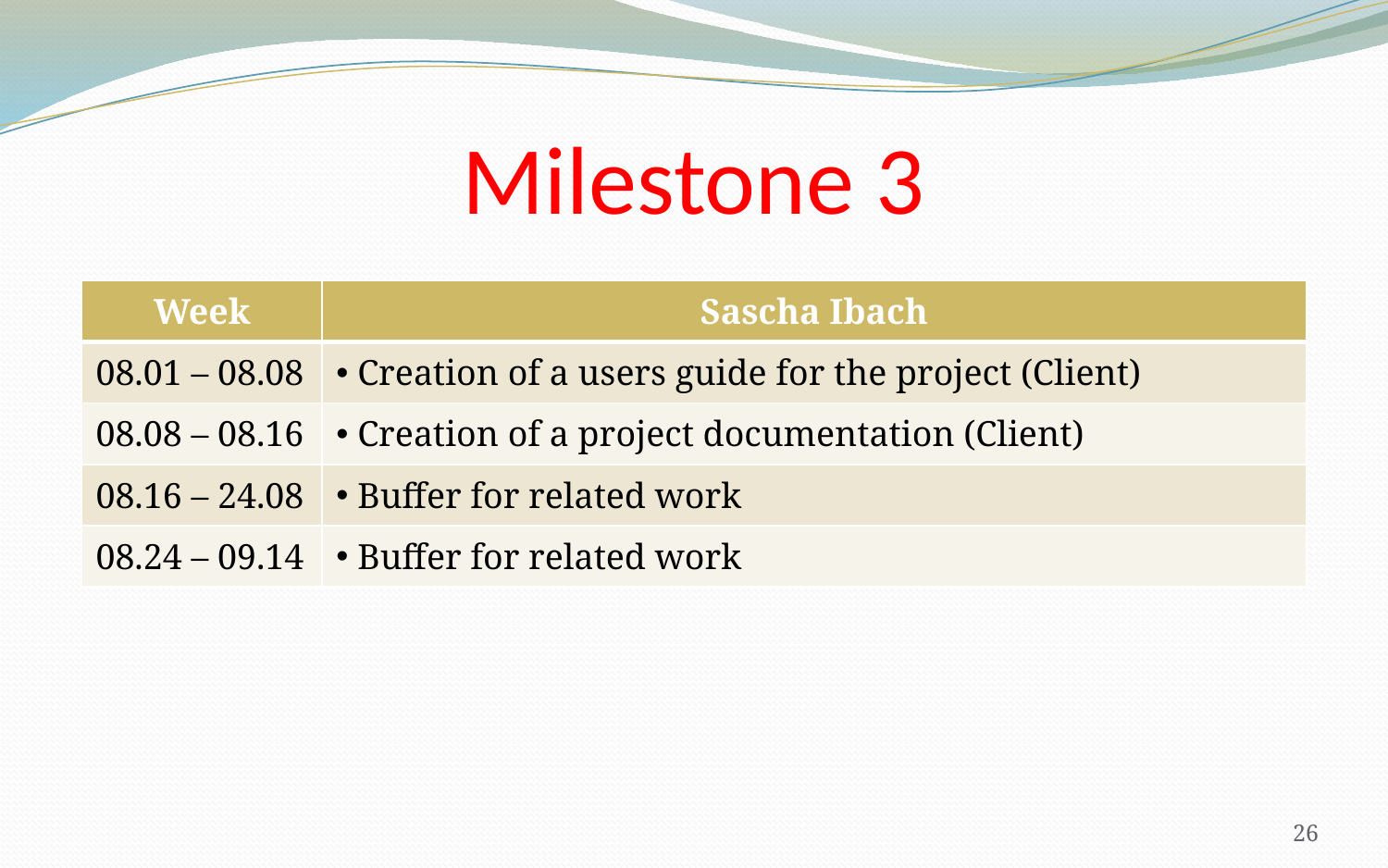

# Milestone 3

| Week | Sascha Ibach |
| --- | --- |
| 08.01 – 08.08 | Creation of a users guide for the project (Client) |
| 08.08 – 08.16 | Creation of a project documentation (Client) |
| 08.16 – 24.08 | Buffer for related work |
| 08.24 – 09.14 | Buffer for related work |
26